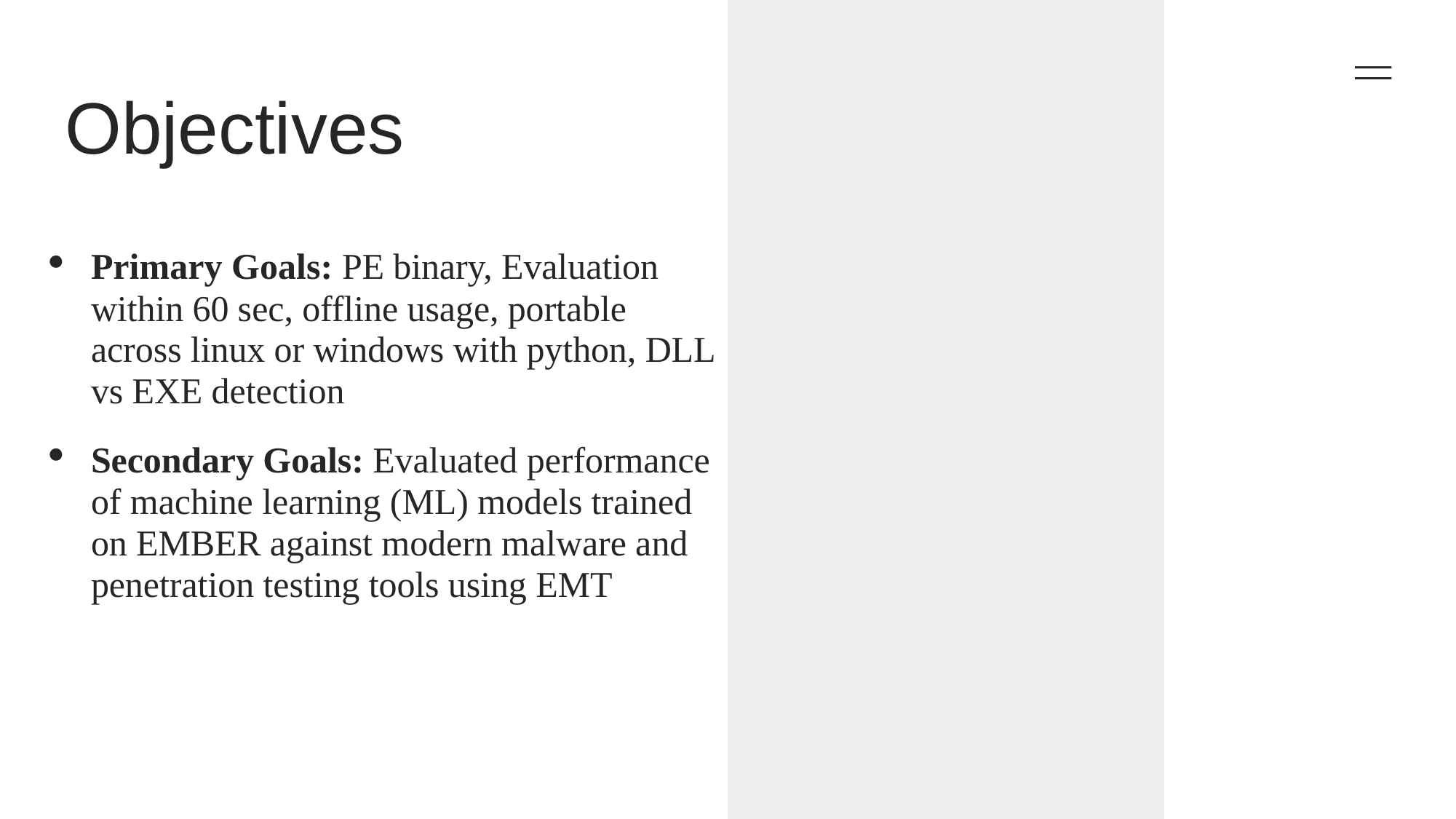

# Objectives
Primary Goals: PE binary, Evaluation within 60 sec, offline usage, portable across linux or windows with python, DLL vs EXE detection
Secondary Goals: Evaluated performance of machine learning (ML) models trained on EMBER against modern malware and penetration testing tools using EMT